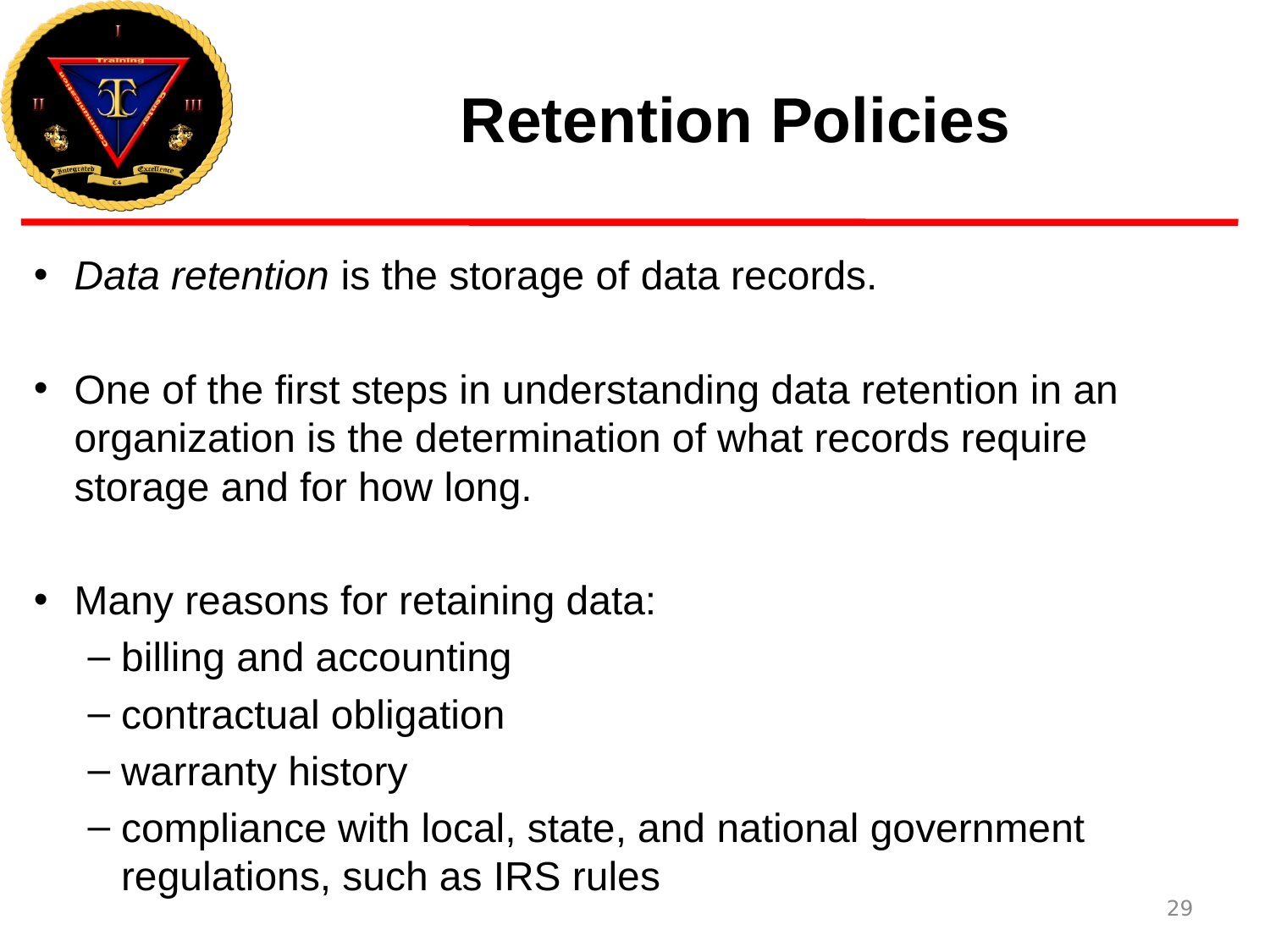

# Retention Policies
Data retention is the storage of data records.

One of the first steps in understanding data retention in an organization is the determination of what records require storage and for how long.

Many reasons for retaining data:
billing and accounting
contractual obligation
warranty history
compliance with local, state, and national government regulations, such as IRS rules
29